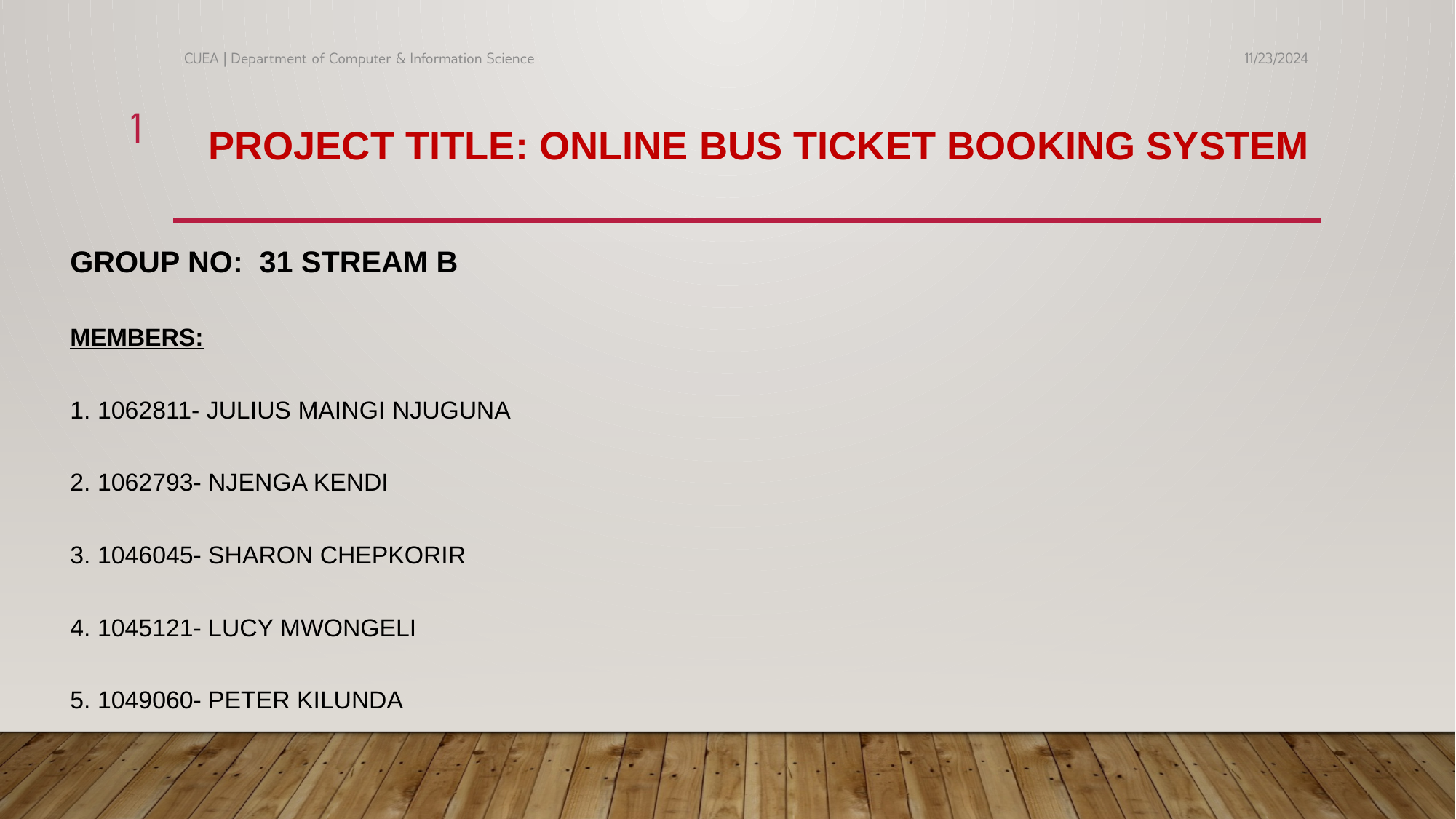

CUEA | Department of Computer & Information Science
# PROJECT title: ONLINE BUS TICKET BOOKING SYSTEM
11/23/2024
1

GROUP NO:  31 STREAM B
MEMBERS:
1. 1062811- JULIUS MAINGI NJUGUNA
2. 1062793- NJENGA KENDI
3. 1046045- SHARON CHEPKORIR
4. 1045121- LUCY MWONGELI
5. 1049060- PETER KILUNDA